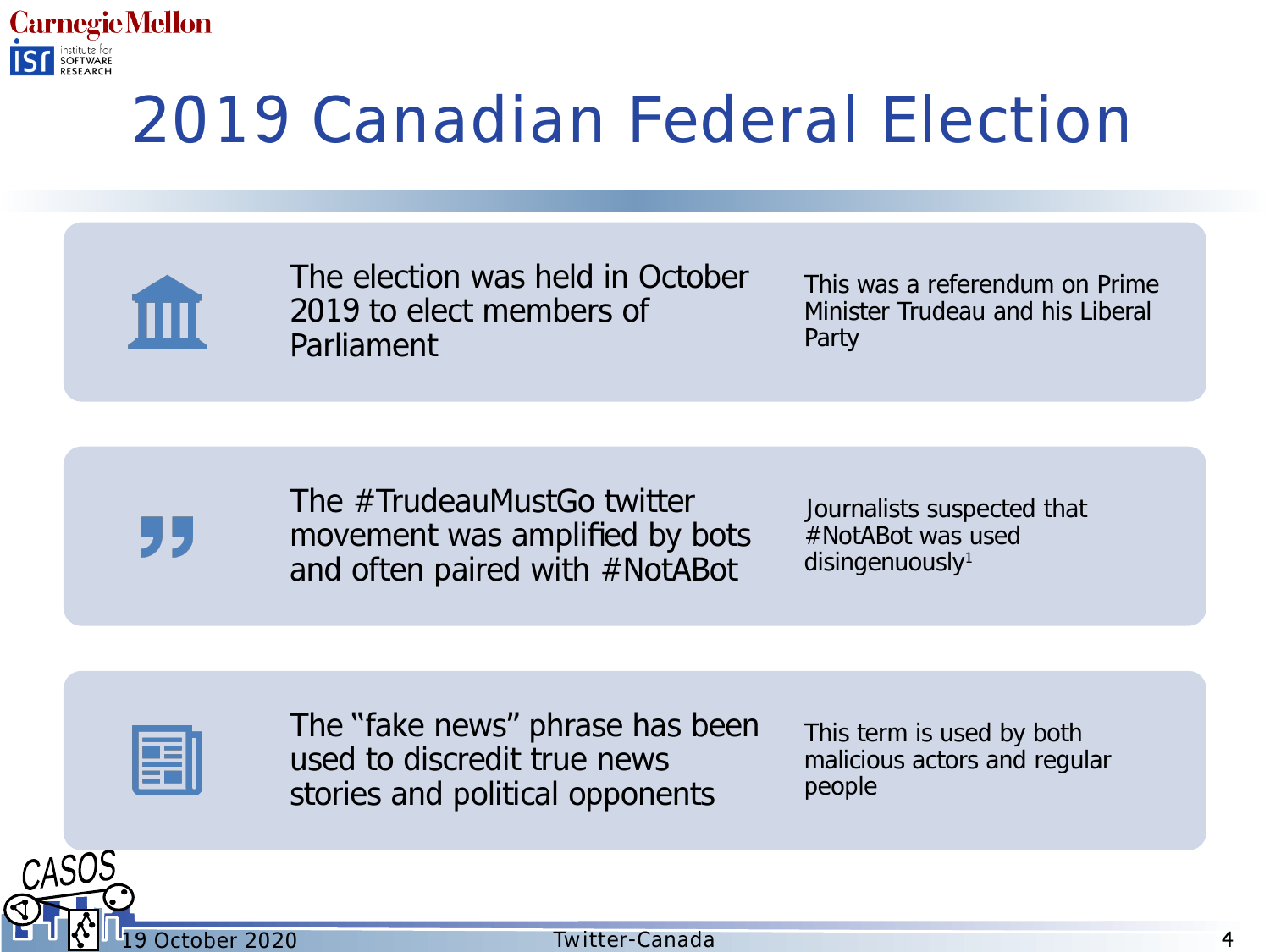

# 2019 Canadian Federal Election
The election was held in October 2019 to elect members of Parliament
This was a referendum on Prime Minister Trudeau and his Liberal Party
The #TrudeauMustGo twitter movement was amplified by bots and often paired with #NotABot
Journalists suspected that #NotABot was used disingenuously1
The “fake news” phrase has been used to discredit true news stories and political opponents
This term is used by both malicious actors and regular people